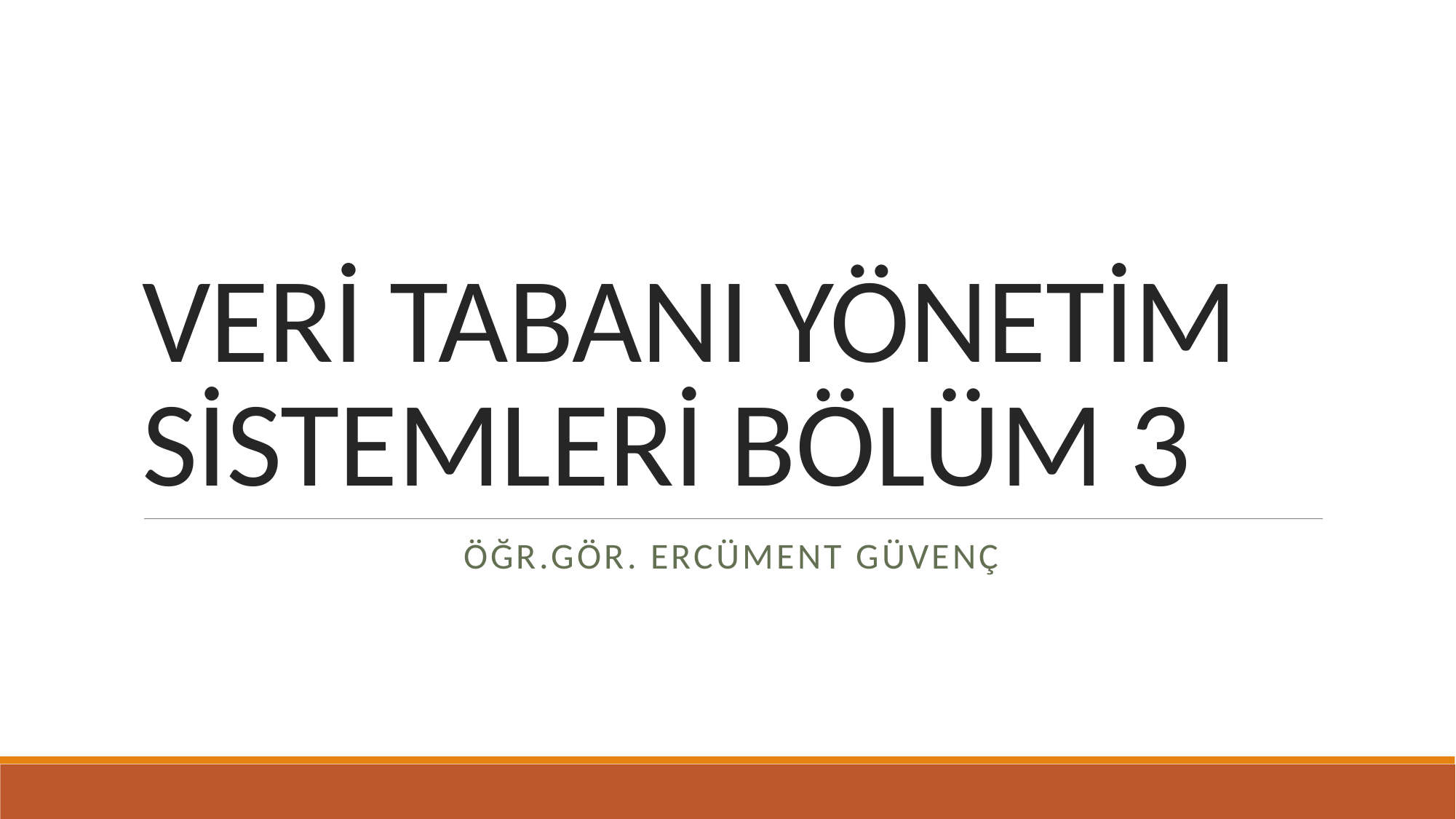

# VERİ TABANI YÖNETİM SİSTEMLERİ BÖLÜM 3
ÖĞR.GÖR. ERCÜMENT GÜVENÇ